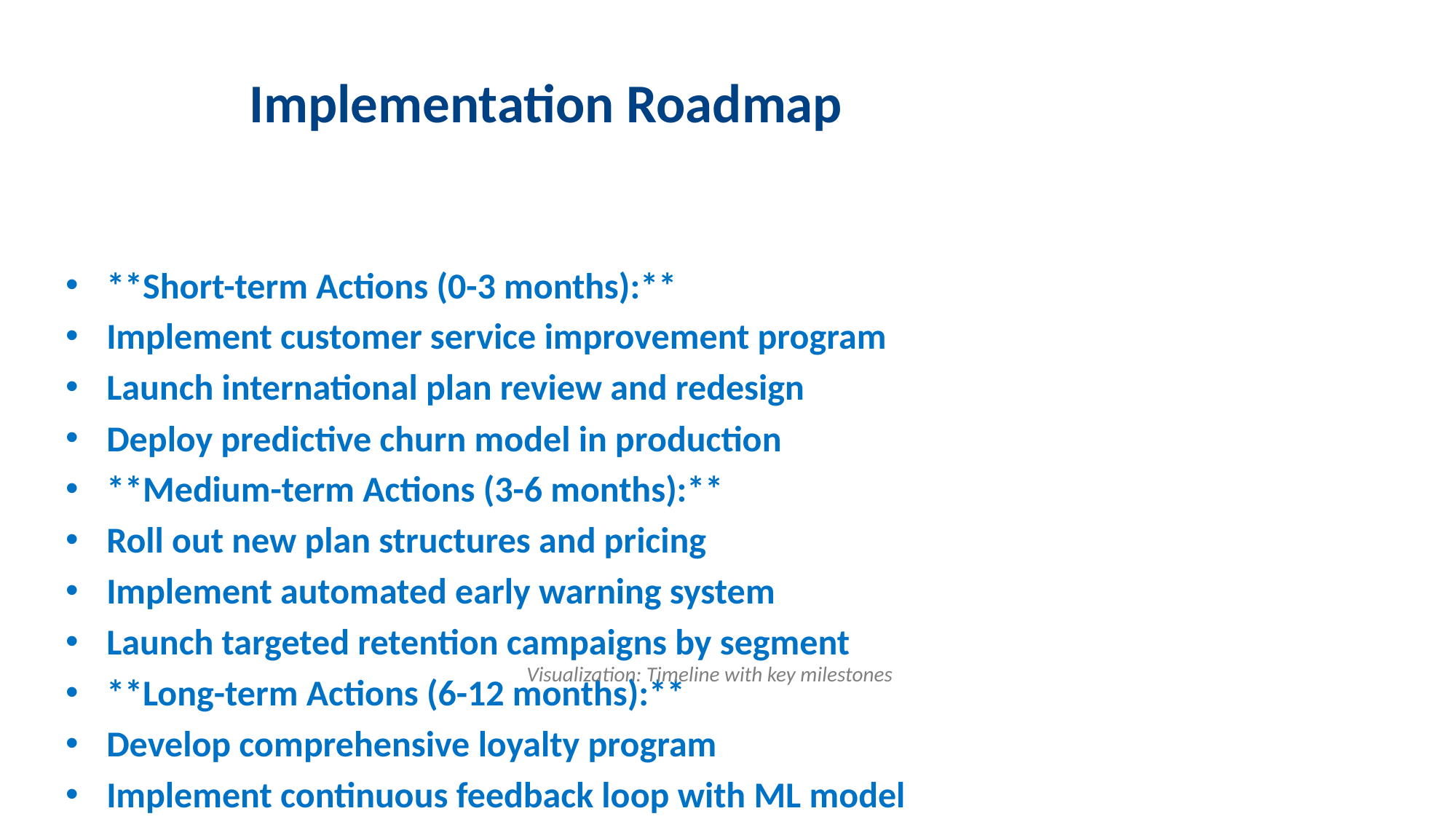

# Implementation Roadmap

**Short-term Actions (0-3 months):**
Implement customer service improvement program
Launch international plan review and redesign
Deploy predictive churn model in production
**Medium-term Actions (3-6 months):**
Roll out new plan structures and pricing
Implement automated early warning system
Launch targeted retention campaigns by segment
**Long-term Actions (6-12 months):**
Develop comprehensive loyalty program
Implement continuous feedback loop with ML model
Expand analysis to include competitive data
Visualization: Timeline with key milestones